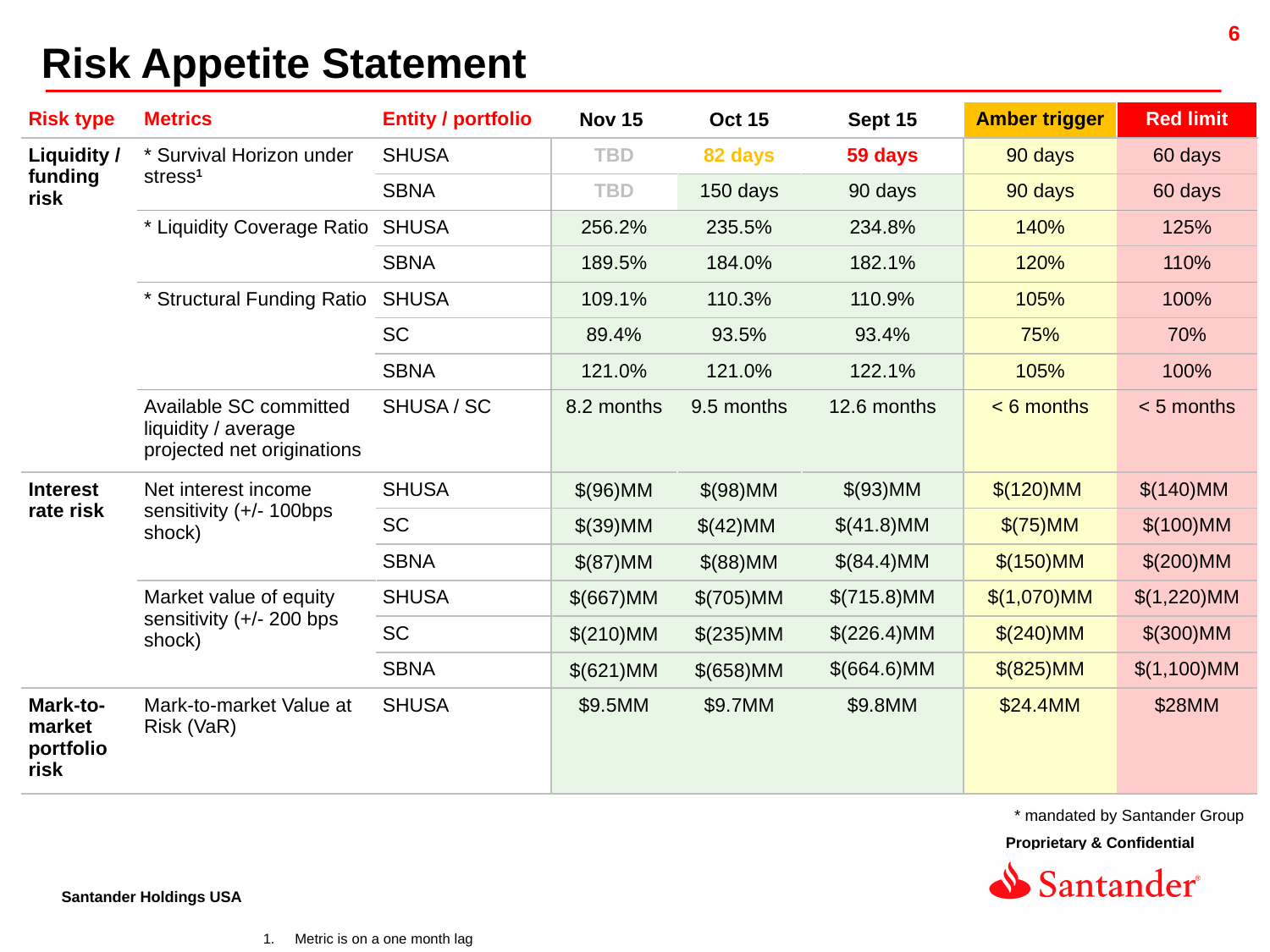

Risk Appetite Statement
| Risk type | Metrics | Entity / portfolio | Nov 15 | Oct 15 | Sept 15 | Amber trigger | Red limit |
| --- | --- | --- | --- | --- | --- | --- | --- |
| Liquidity / funding risk | \* Survival Horizon under stress1 | SHUSA | TBD | 82 days | 59 days | 90 days | 60 days |
|  |  | SBNA | TBD | 150 days | 90 days | 90 days | 60 days |
|  | \* Liquidity Coverage Ratio | SHUSA | 256.2% | 235.5% | 234.8% | 140% | 125% |
|  |  | SBNA | 189.5% | 184.0% | 182.1% | 120% | 110% |
|  | \* Structural Funding Ratio | SHUSA | 109.1% | 110.3% | 110.9% | 105% | 100% |
|  |  | SC | 89.4% | 93.5% | 93.4% | 75% | 70% |
|  |  | SBNA | 121.0% | 121.0% | 122.1% | 105% | 100% |
|  | Available SC committed liquidity / average projected net originations | SHUSA / SC | 8.2 months | 9.5 months | 12.6 months | < 6 months | < 5 months |
| Interest rate risk | Net interest income sensitivity (+/- 100bps shock) | SHUSA | $(96)MM | $(98)MM | $(93)MM | $(120)MM | $(140)MM |
|  |  | SC | $(39)MM | $(42)MM | $(41.8)MM | $(75)MM | $(100)MM |
|  |  | SBNA | $(87)MM | $(88)MM | $(84.4)MM | $(150)MM | $(200)MM |
|  | Market value of equity sensitivity (+/- 200 bps shock) | SHUSA | $(667)MM | $(705)MM | $(715.8)MM | $(1,070)MM | $(1,220)MM |
|  |  | SC | $(210)MM | $(235)MM | $(226.4)MM | $(240)MM | $(300)MM |
|  |  | SBNA | $(621)MM | $(658)MM | $(664.6)MM | $(825)MM | $(1,100)MM |
| Mark-to-market portfolio risk | Mark-to-market Value at Risk (VaR) | SHUSA | $9.5MM | $9.7MM | $9.8MM | $24.4MM | $28MM |
* mandated by Santander Group
Metric is on a one month lag